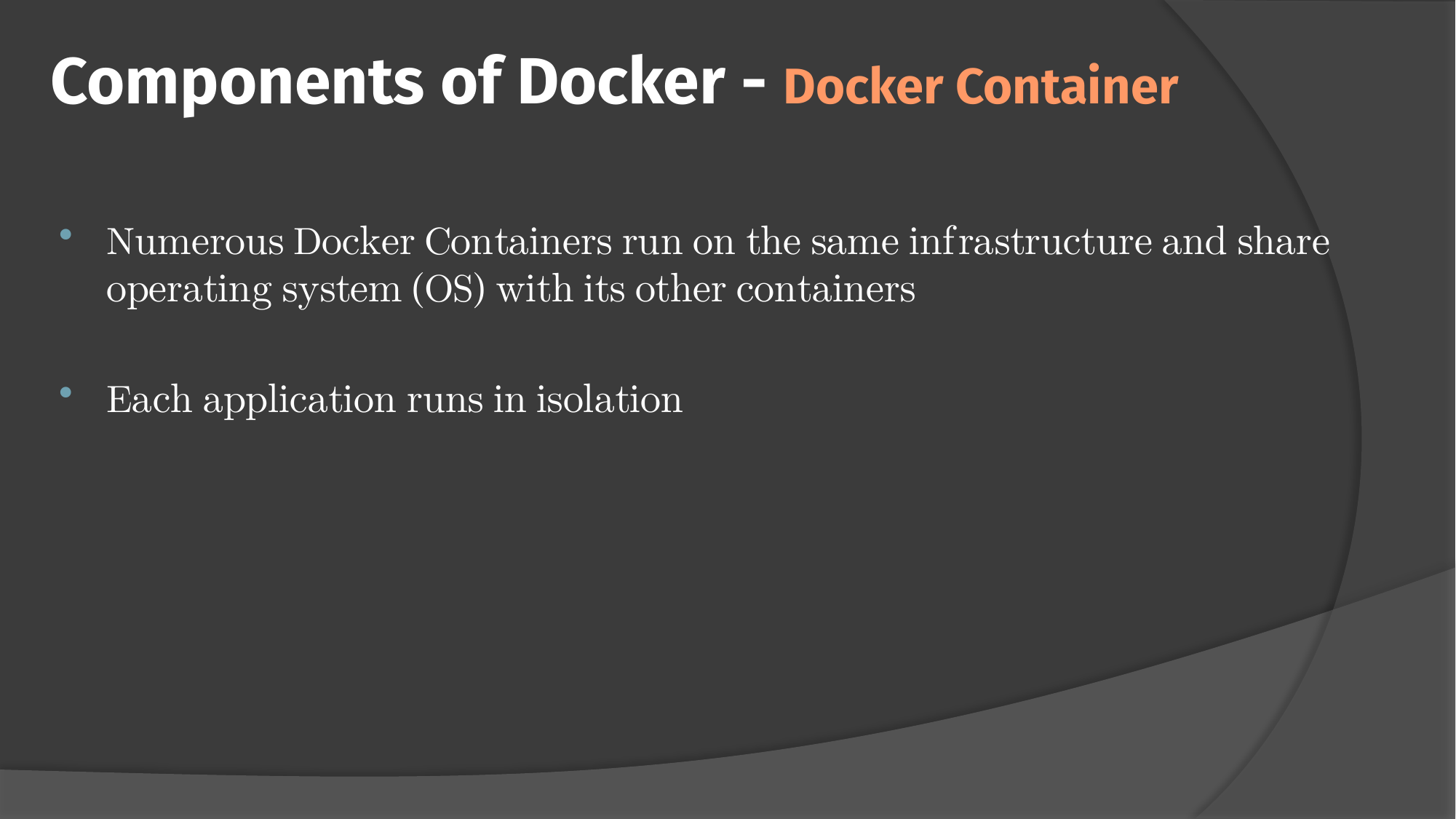

# Components of Docker - Docker Container
Numerous Docker Containers run on the same infrastructure and share operating system (OS) with its other containers

Each application runs in isolation